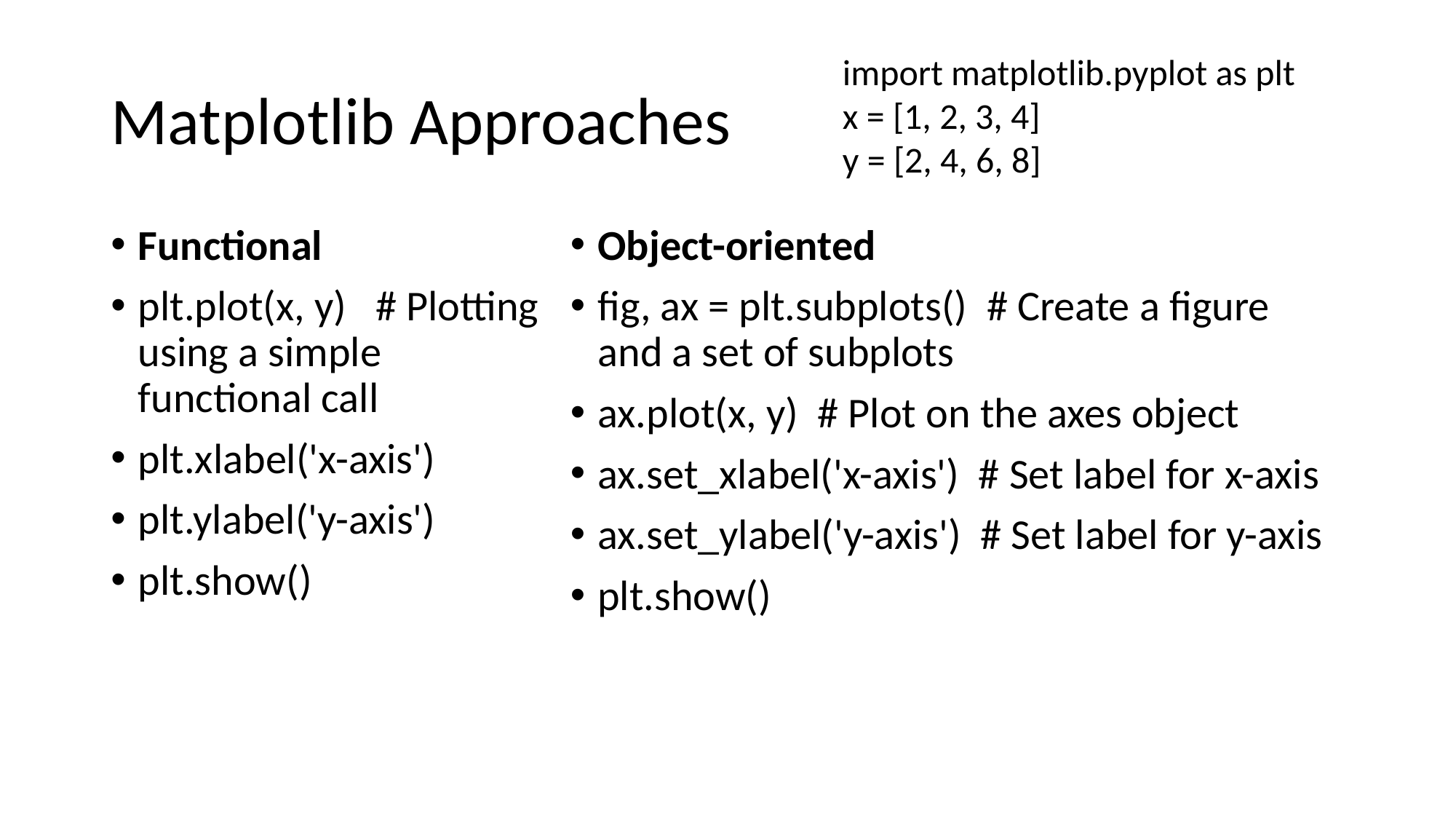

# Matplotlib Approaches
import matplotlib.pyplot as plt
x = [1, 2, 3, 4]
y = [2, 4, 6, 8]
Functional
plt.plot(x, y)   # Plotting using a simple functional call
plt.xlabel('x-axis')
plt.ylabel('y-axis')
plt.show()

Object-oriented
fig, ax = plt.subplots()  # Create a figure and a set of subplots
ax.plot(x, y)  # Plot on the axes object
ax.set_xlabel('x-axis')  # Set label for x-axis
ax.set_ylabel('y-axis')  # Set label for y-axis
plt.show()